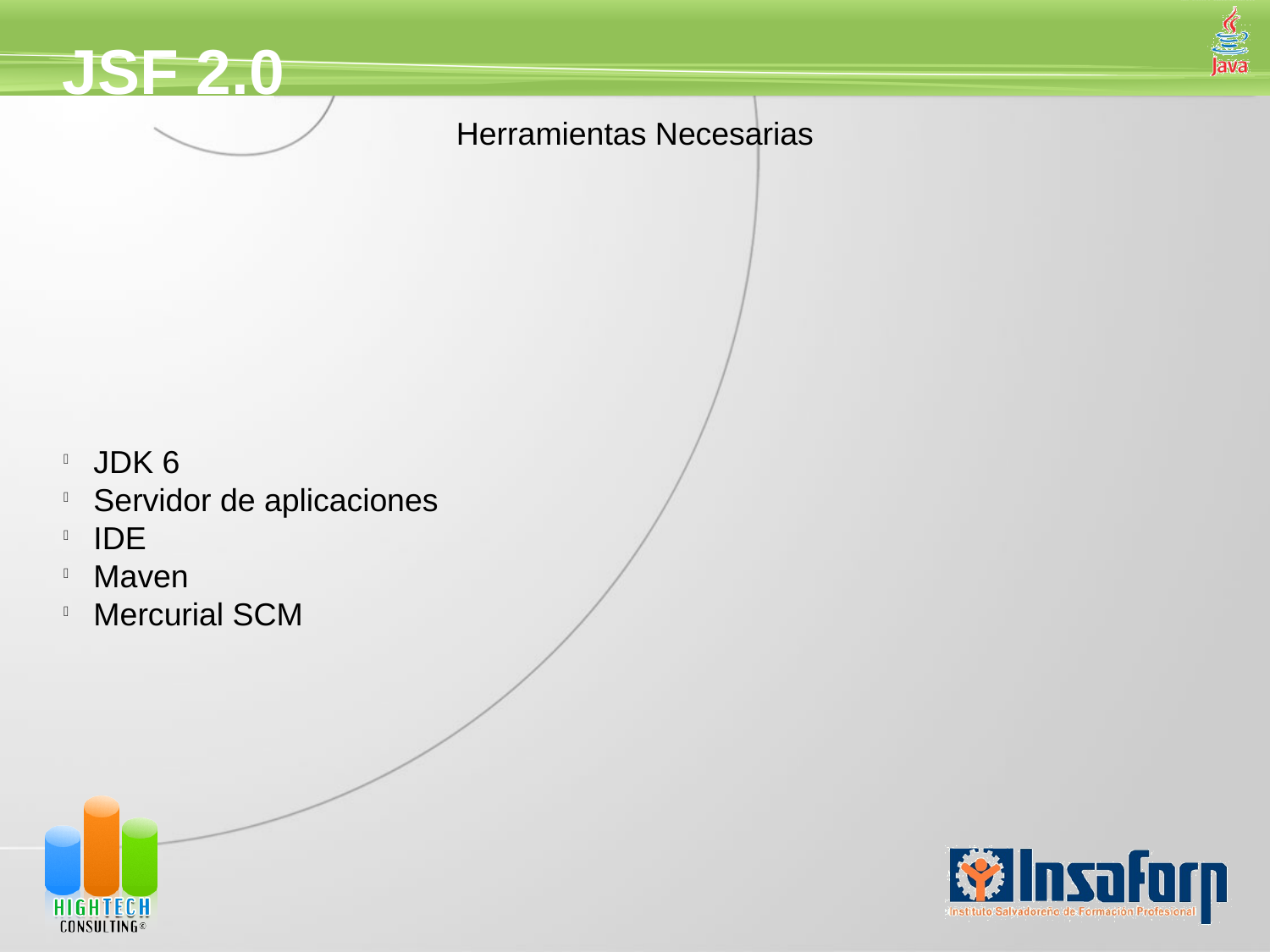

JSF 2.0
Herramientas Necesarias
JDK 6
Servidor de aplicaciones
IDE
Maven
Mercurial SCM